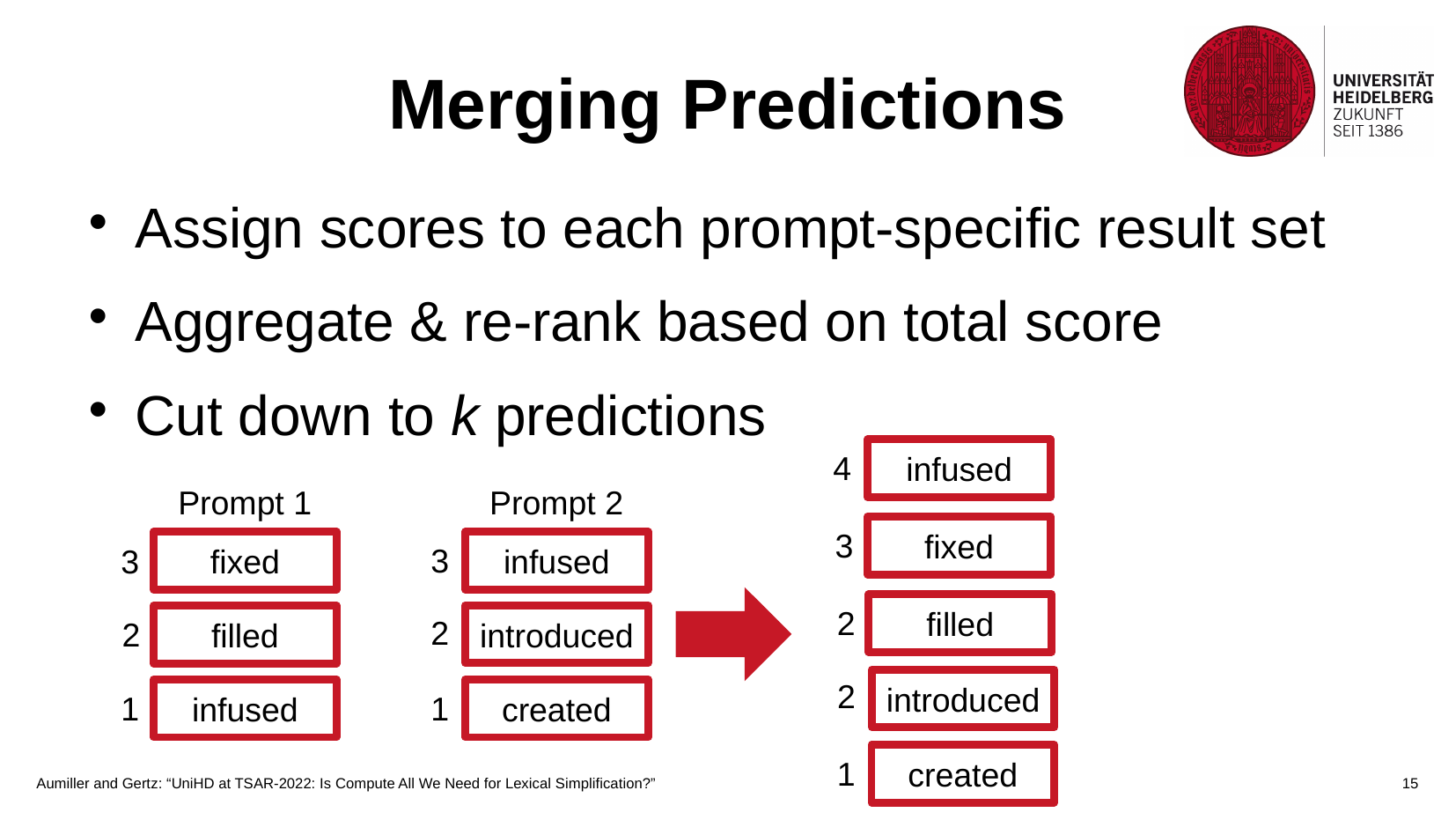

Merging Predictions
Assign scores to each prompt-specific result set
Aggregate & re-rank based on total score
Cut down to k predictions
infused
4
Prompt 1
Prompt 2
fixed
3
fixed
infused
3
3

filled
2
2
introduced
filled
2
2
introduced
infused
created
1
1
created
1
Aumiller and Gertz: “UniHD at TSAR-2022: Is Compute All We Need for Lexical Simplification?”
15